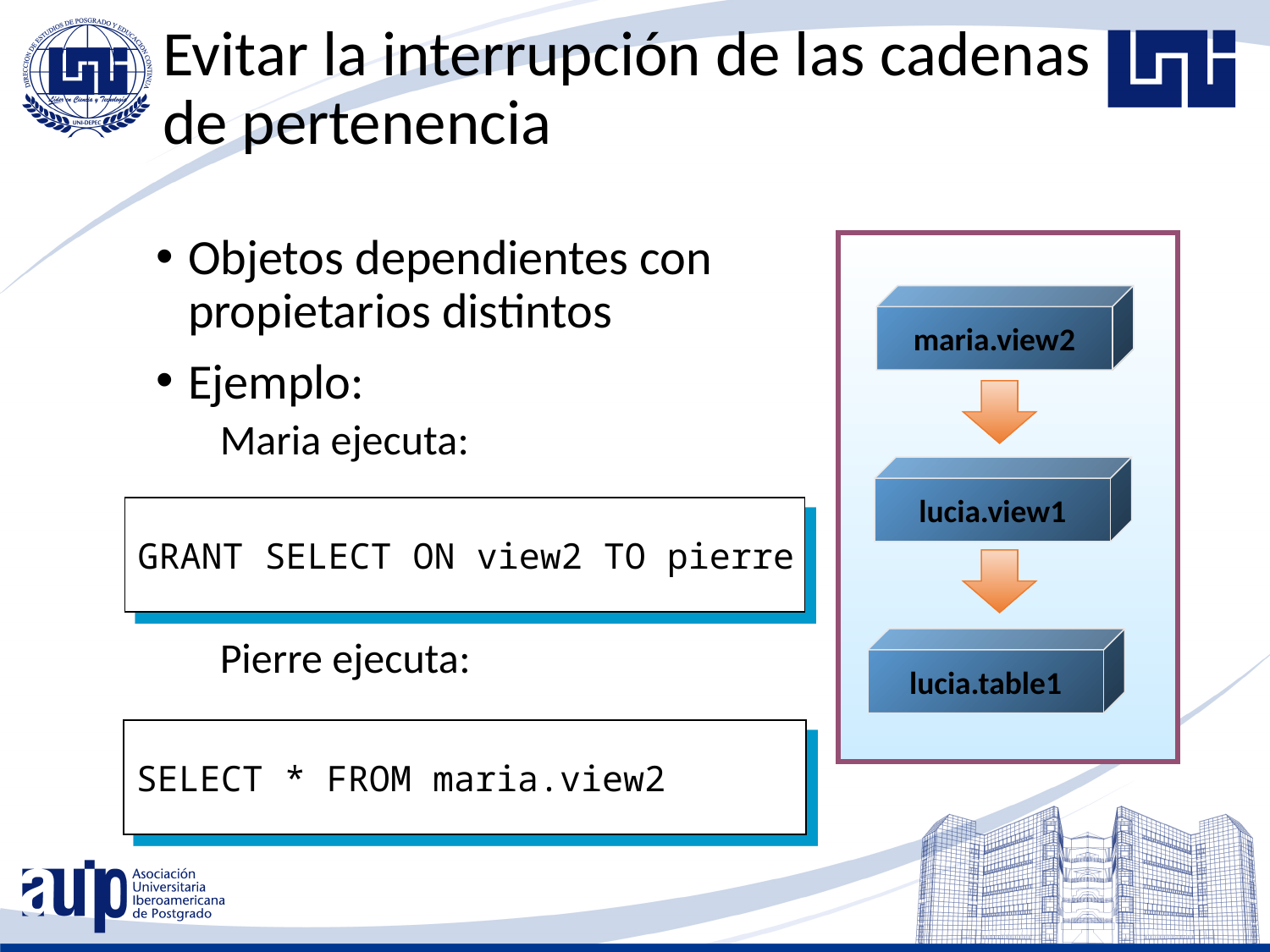

# Evitar la interrupción de las cadenas de pertenencia
Objetos dependientes con
propietarios distintos
Ejemplo:
Maria ejecuta:

Pierre ejecuta:

maria.view2
lucia.view1
lucia.table1

GRANT SELECT ON view2 TO pierre
SELECT * FROM maria.view2